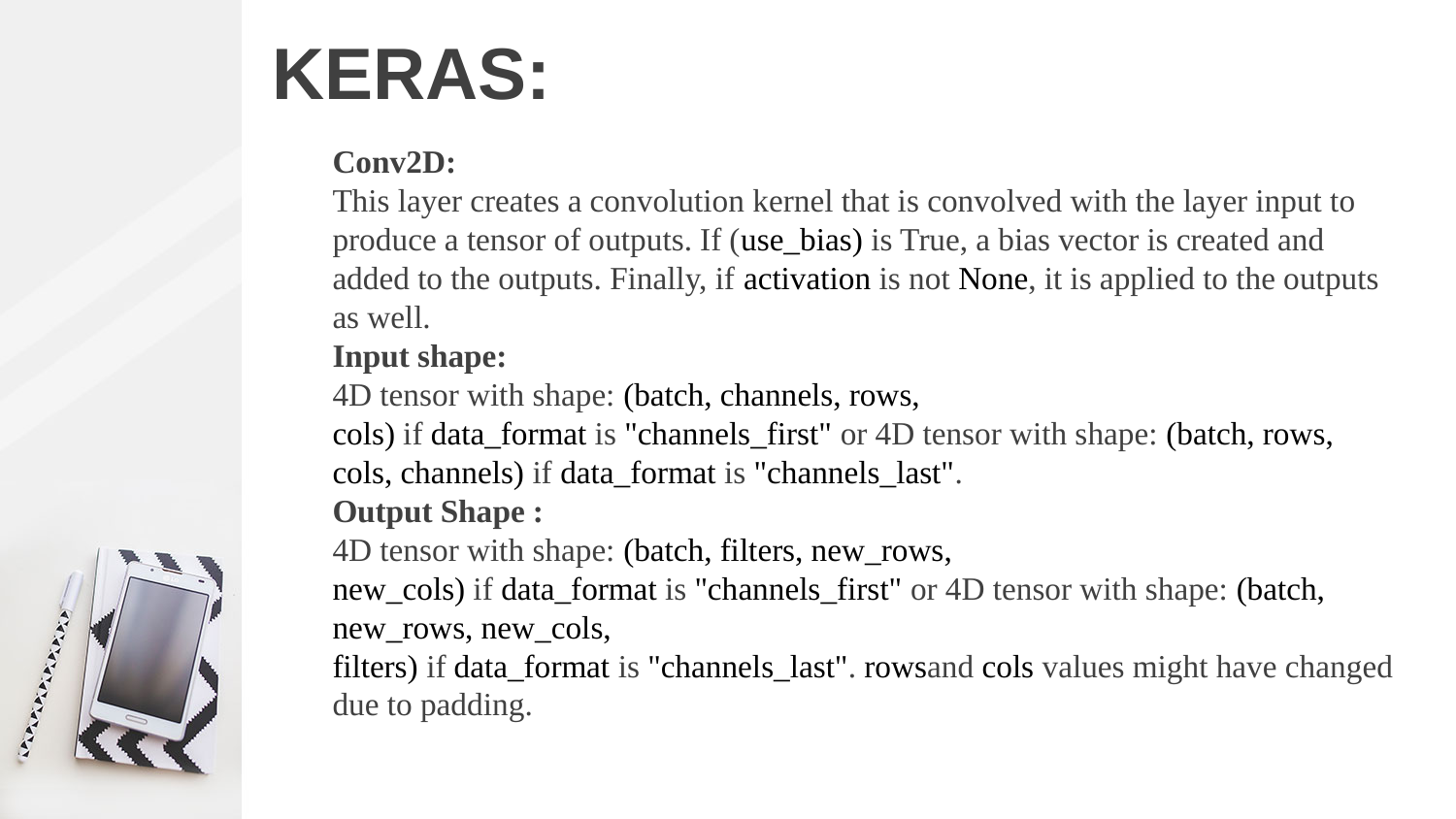

# KERAS:
Conv2D:
This layer creates a convolution kernel that is convolved with the layer input to produce a tensor of outputs. If (use_bias) is True, a bias vector is created and added to the outputs. Finally, if activation is not None, it is applied to the outputs as well.
Input shape:
4D tensor with shape: (batch, channels, rows, cols) if data_format is "channels_first" or 4D tensor with shape: (batch, rows, cols, channels) if data_format is "channels_last".
Output Shape :
4D tensor with shape: (batch, filters, new_rows, new_cols) if data_format is "channels_first" or 4D tensor with shape: (batch, new_rows, new_cols, filters) if data_format is "channels_last". rowsand cols values might have changed due to padding.